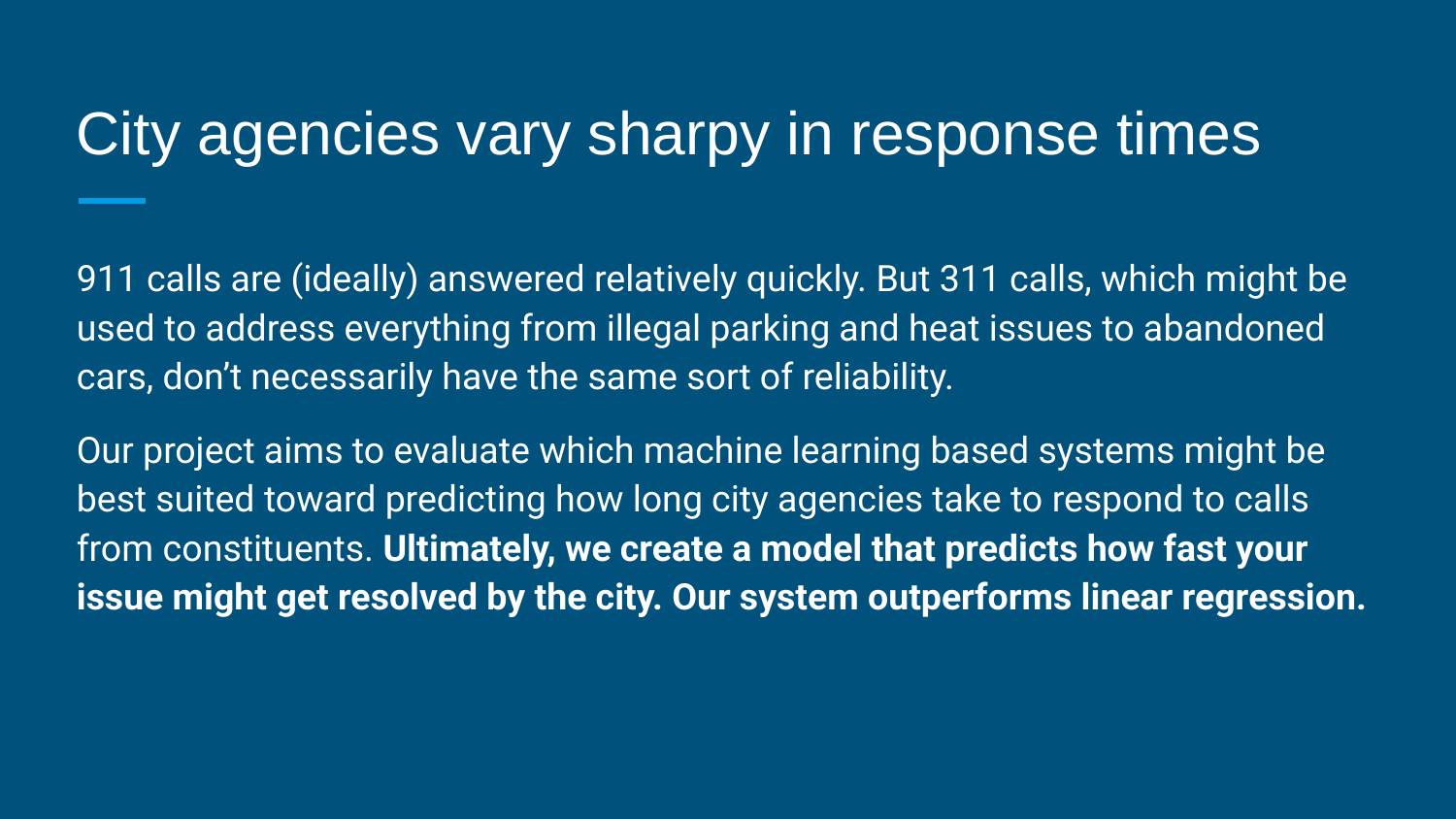

# City agencies vary sharpy in response times
911 calls are (ideally) answered relatively quickly. But 311 calls, which might be used to address everything from illegal parking and heat issues to abandoned cars, don’t necessarily have the same sort of reliability.
Our project aims to evaluate which machine learning based systems might be best suited toward predicting how long city agencies take to respond to calls from constituents. Ultimately, we create a model that predicts how fast your issue might get resolved by the city. Our system outperforms linear regression.